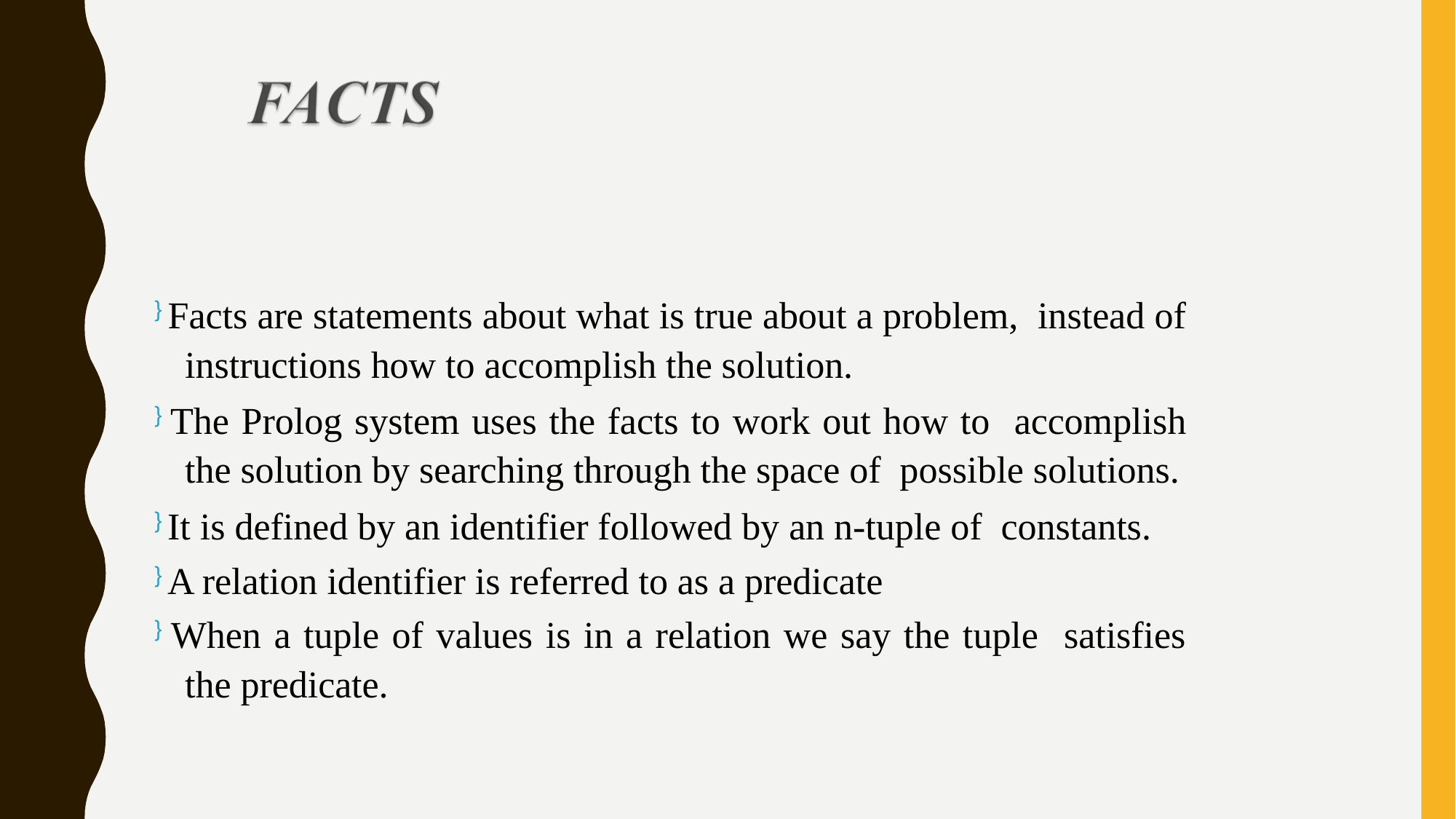

} Facts are statements about what is true about a problem,  instead of instructions how to accomplish the solution.
} The Prolog system uses the facts to work out how to  accomplish the solution by searching through the space of  possible solutions.
} It is defined by an identifier followed by an n-tuple of  constants.
} A relation identifier is referred to as a predicate
} When a tuple of values is in a relation we say the tuple  satisfies the predicate.